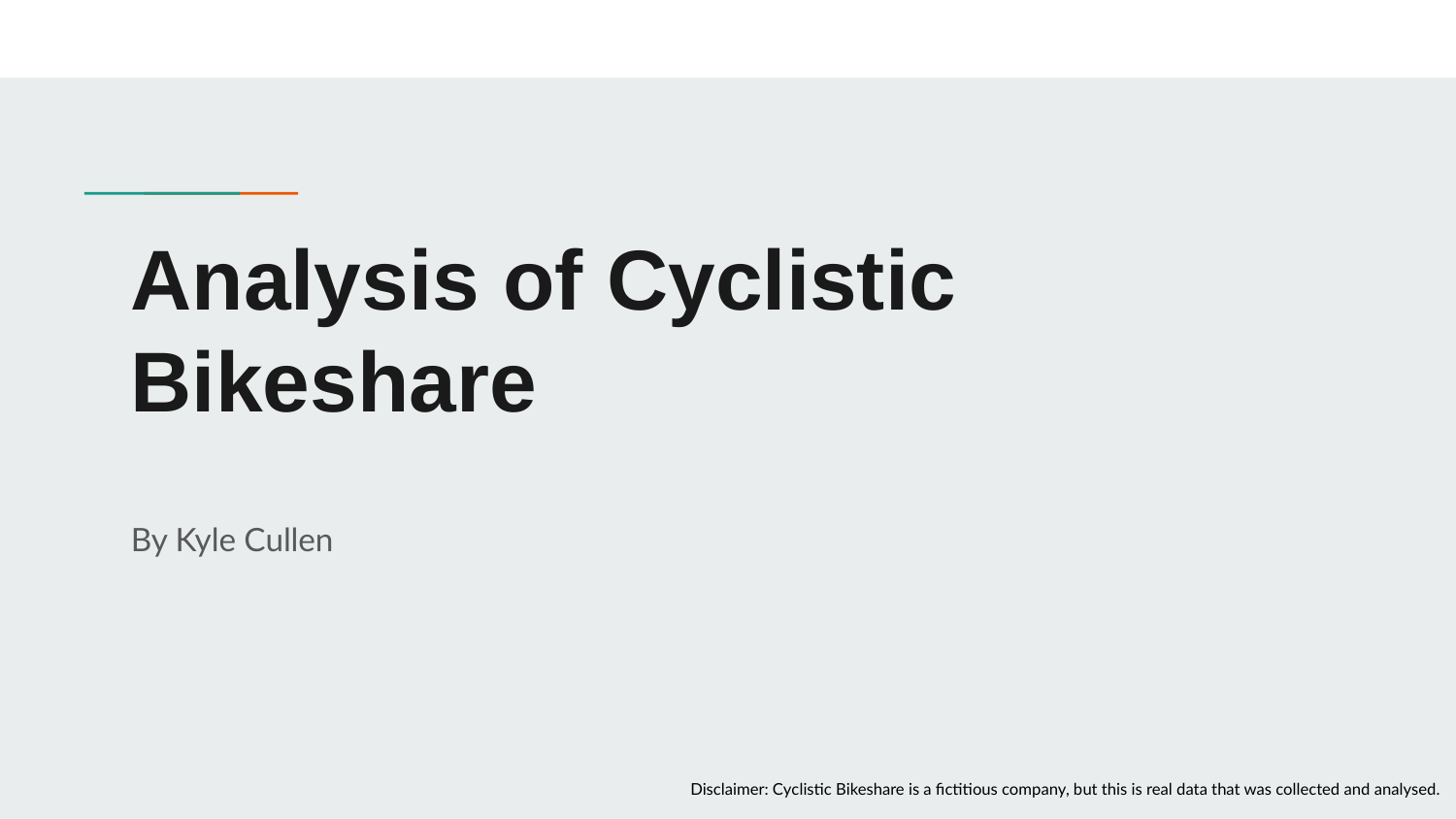

# Analysis of Cyclistic Bikeshare
By Kyle Cullen
Disclaimer: Cyclistic Bikeshare is a fictitious company, but this is real data that was collected and analysed.